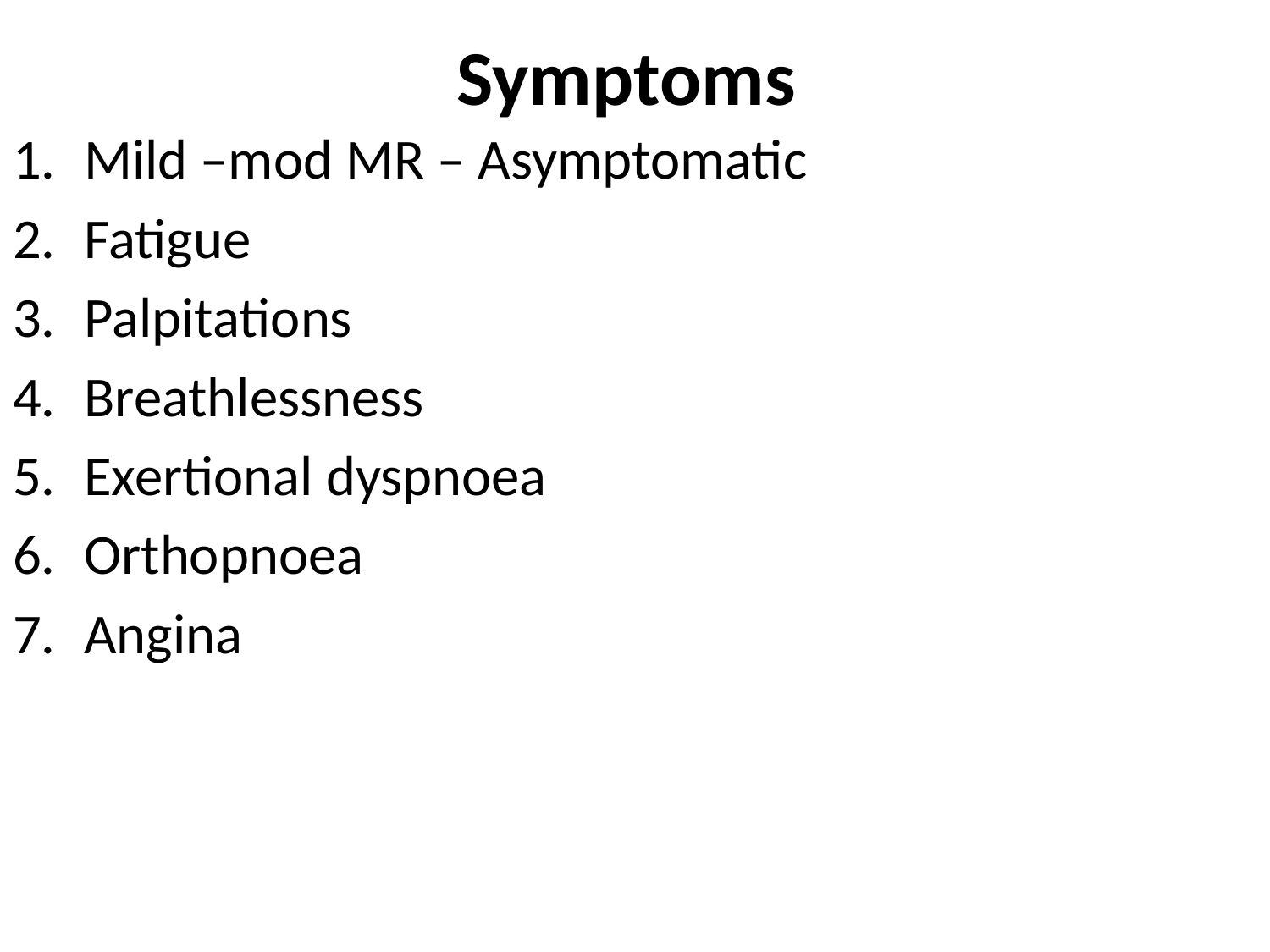

# Symptoms
Mild –mod MR – Asymptomatic
Fatigue
Palpitations
Breathlessness
Exertional dyspnoea
Orthopnoea
Angina